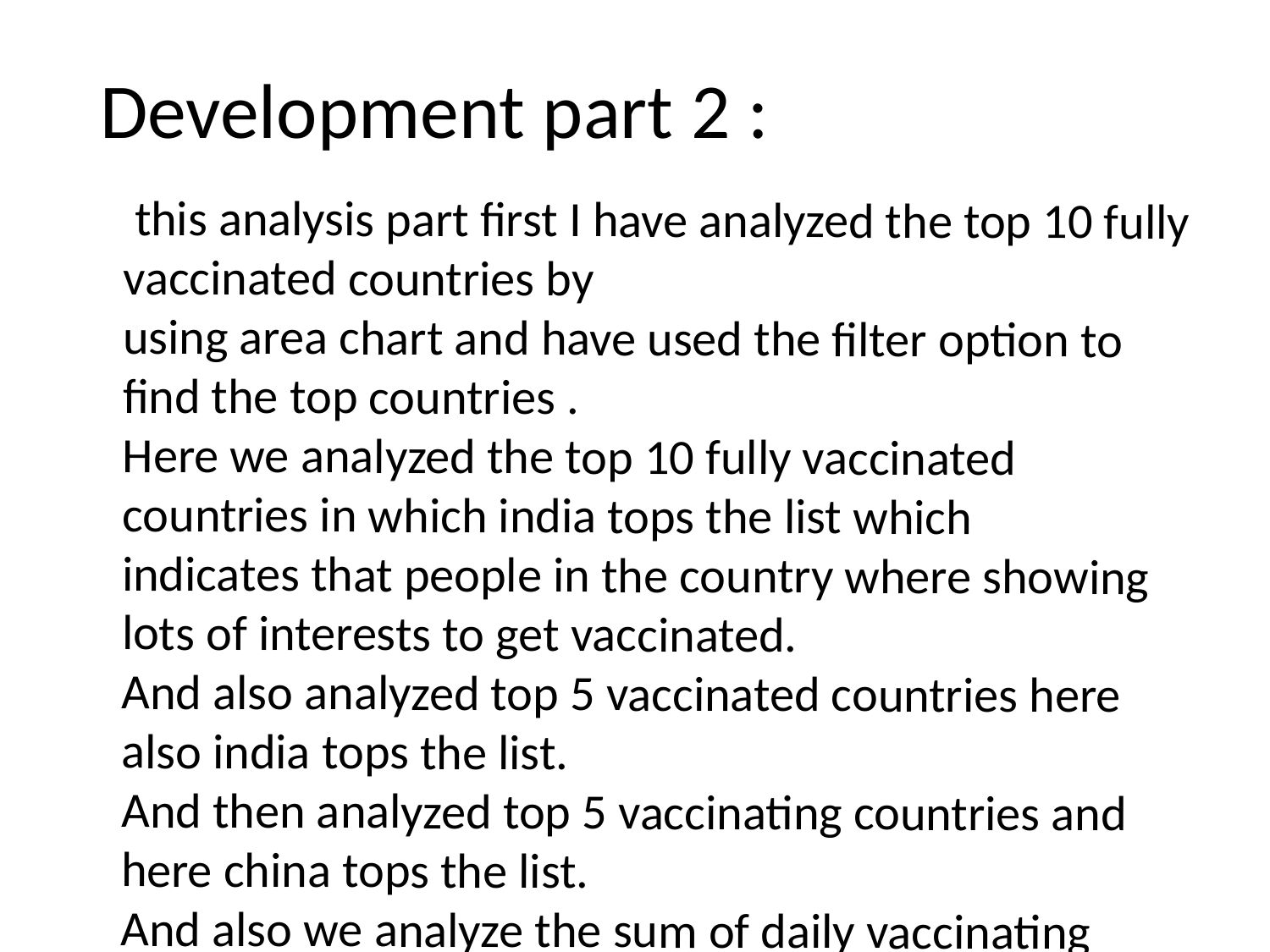

# Development part 2 :
 this analysis part first I have analyzed the top 10 fully vaccinated countries by
using area chart and have used the filter option to find the top countries .
Here we analyzed the top 10 fully vaccinated countries in which india tops the list which
indicates that people in the country where showing lots of interests to get vaccinated.
And also analyzed top 5 vaccinated countries here also india tops the list.
And then analyzed top 5 vaccinating countries and here china tops the list.
And also we analyze the sum of daily vaccinating details,fully vaccinating
and vaccinating people details.
And our year wise analyse shows that 2021 was the peak year for every vaccination details.